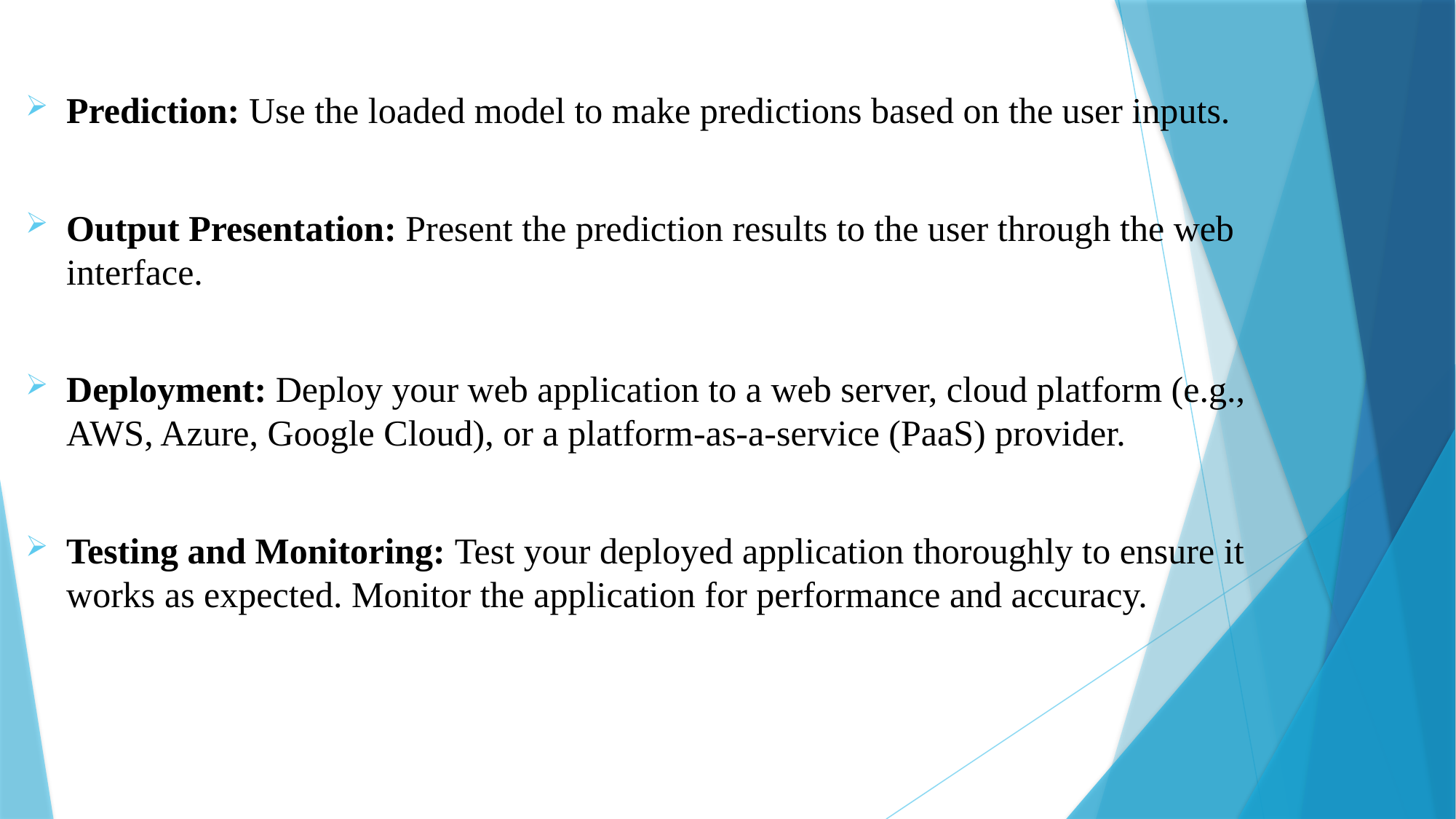

Prediction: Use the loaded model to make predictions based on the user inputs.

Output Presentation: Present the prediction results to the user through the web interface.

Deployment: Deploy your web application to a web server, cloud platform (e.g., AWS, Azure, Google Cloud), or a platform-as-a-service (PaaS) provider.

Testing and Monitoring: Test your deployed application thoroughly to ensure it works as expected. Monitor the application for performance and accuracy.